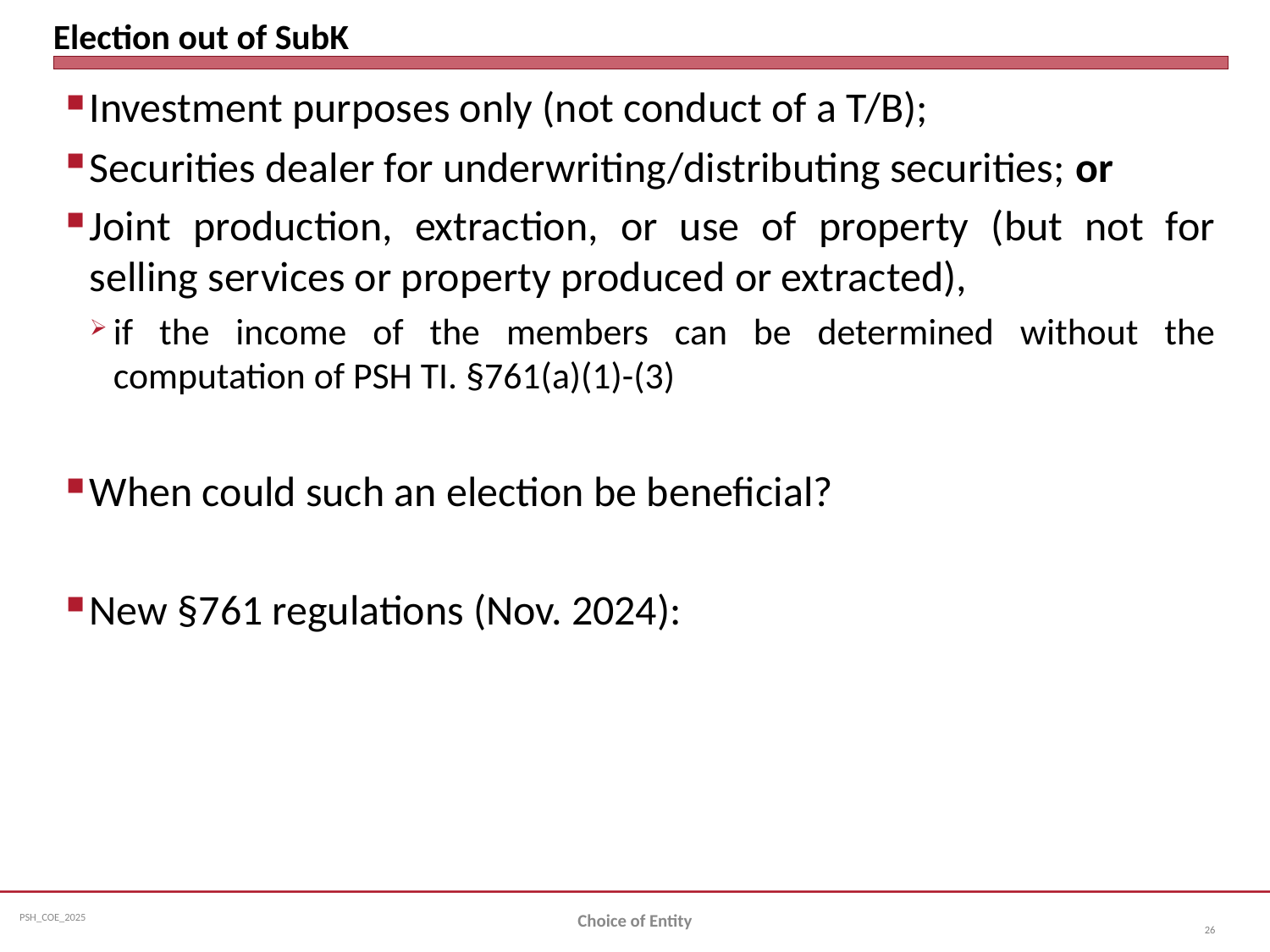

# Election out of SubK
Investment purposes only (not conduct of a T/B);
Securities dealer for underwriting/distributing securities; or
Joint production, extraction, or use of property (but not for selling services or property produced or extracted),
if the income of the members can be determined without the computation of PSH TI. §761(a)(1)-(3)

When could such an election be beneficial?

New §761 regulations (Nov. 2024):
Choice of Entity

26